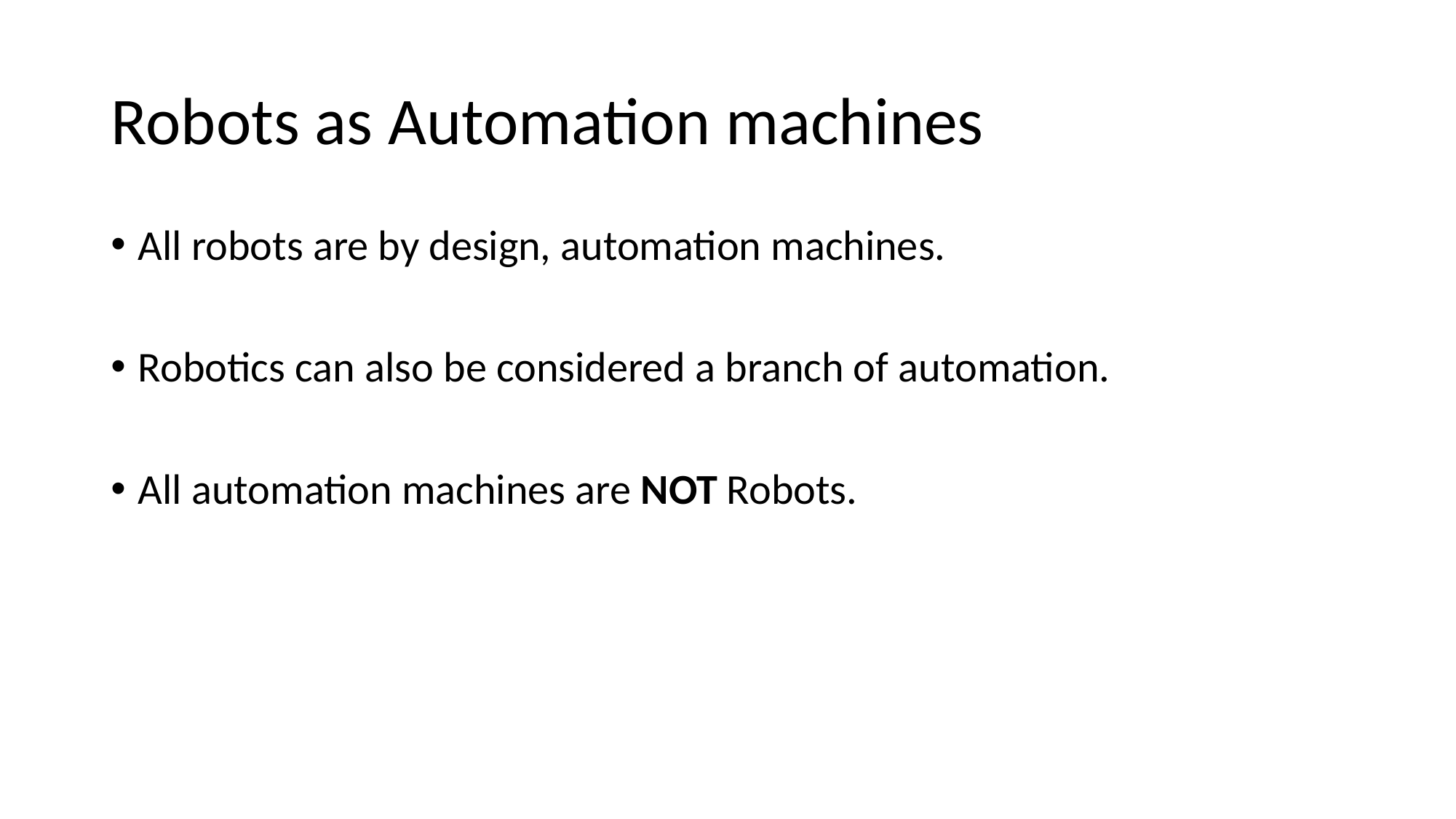

# Robots as Automation machines
All robots are by design, automation machines.

Robotics can also be considered a branch of automation.

All automation machines are NOT Robots.